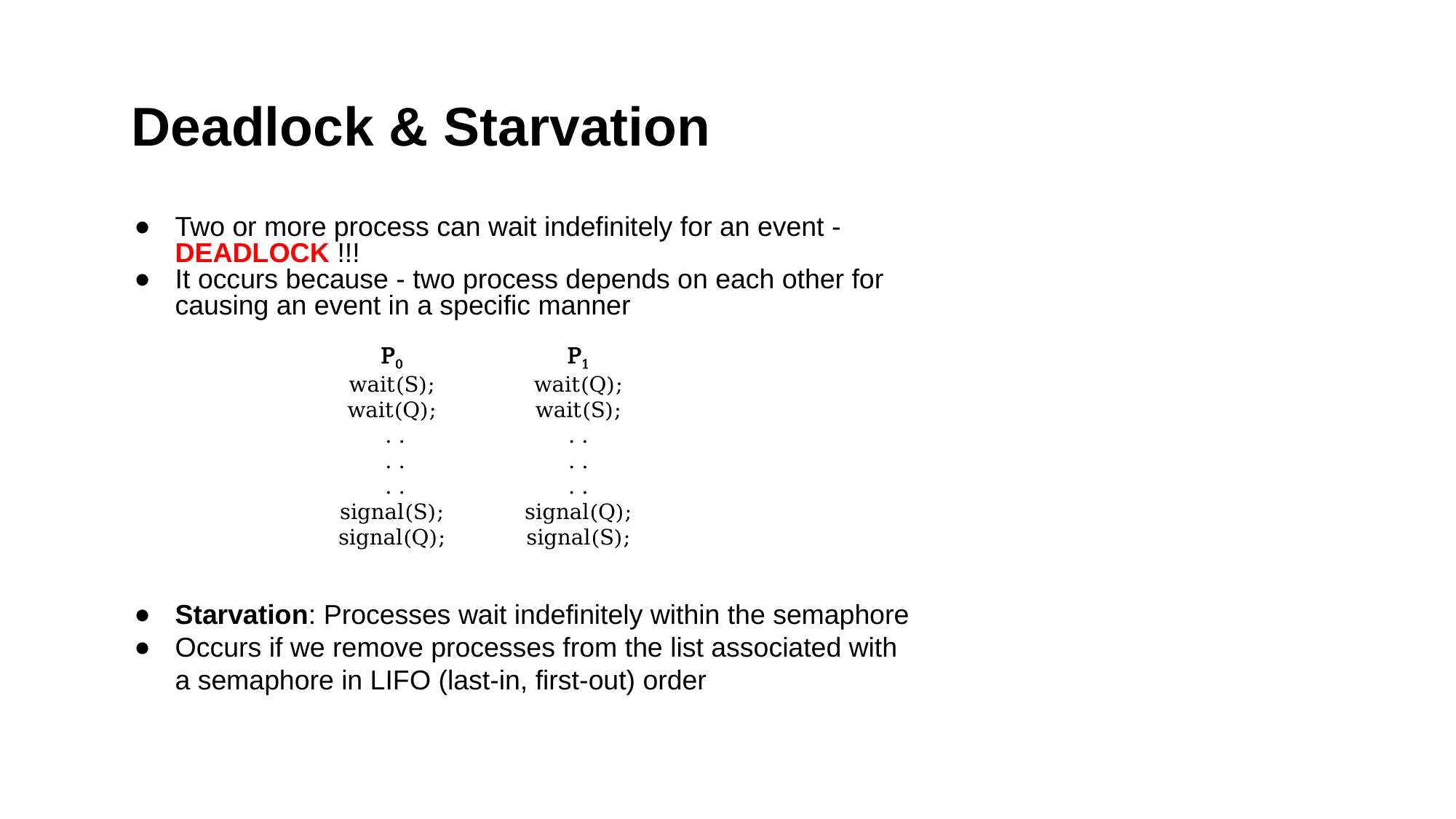

# Deadlock & Starvation
Two or more process can wait indefinitely for an event - DEADLOCK !!!
It occurs because - two process depends on each other for causing an event in a specific manner

Starvation: Processes wait indefinitely within the semaphore
Occurs if we remove processes from the list associated with a semaphore in LIFO (last-in, first-out) order

P0
wait(S);
wait(Q);
. .
. .
. .
signal(S);
signal(Q);

P1
wait(Q);
wait(S);
. .
. .
. .
signal(Q);
signal(S);